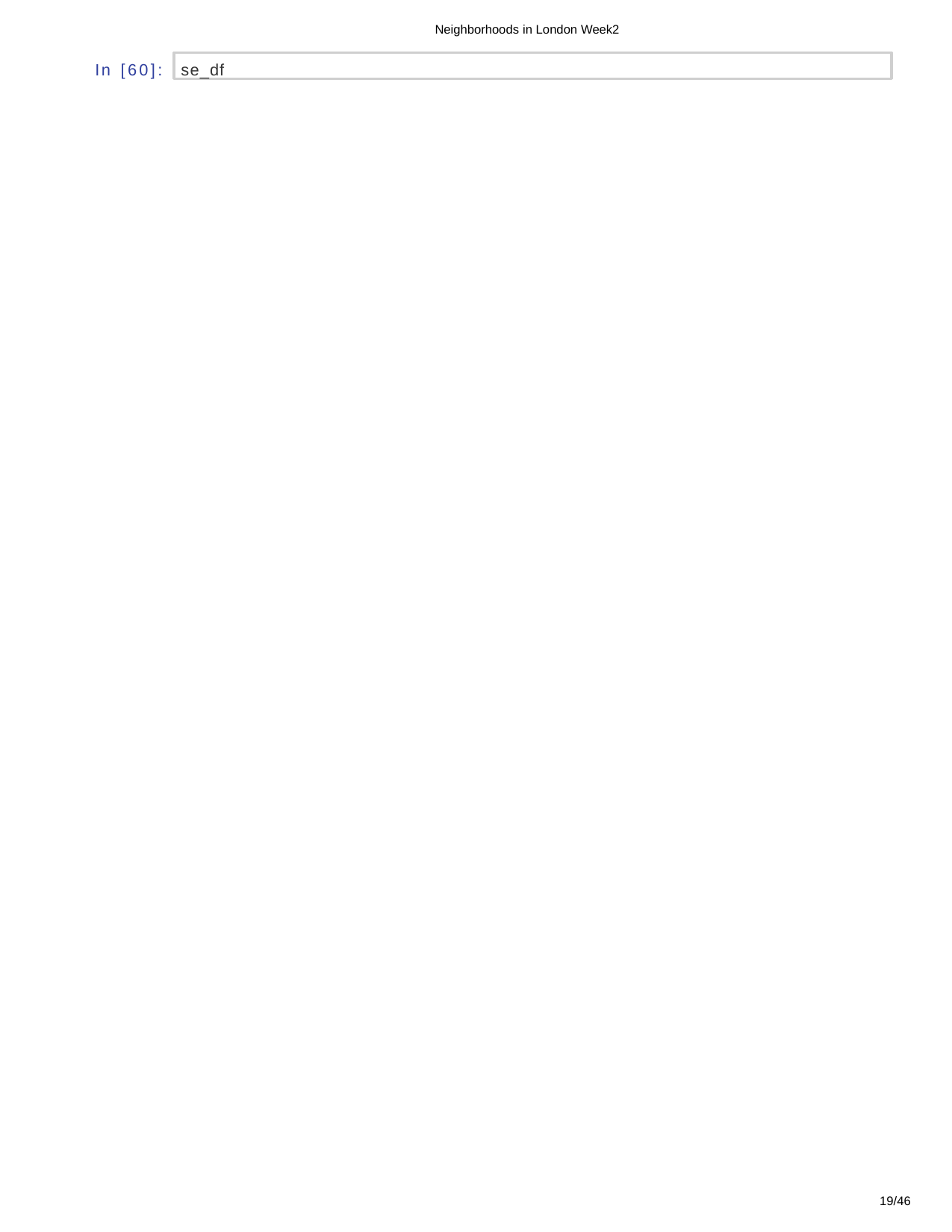

Neighborhoods in London Week2
se_df
In [60]:
19/46